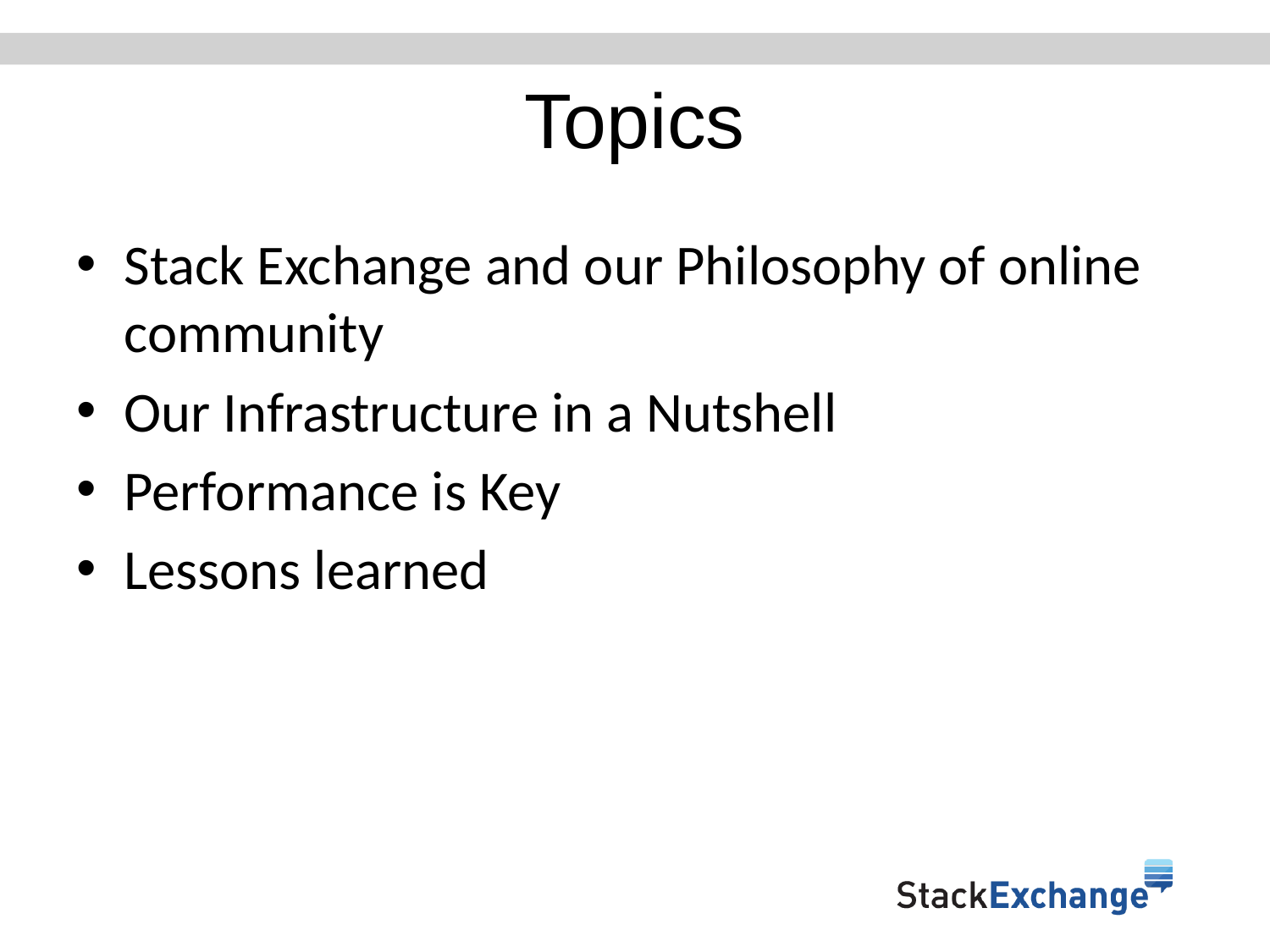

# Topics
Stack Exchange and our Philosophy of online community
Our Infrastructure in a Nutshell
Performance is Key
Lessons learned